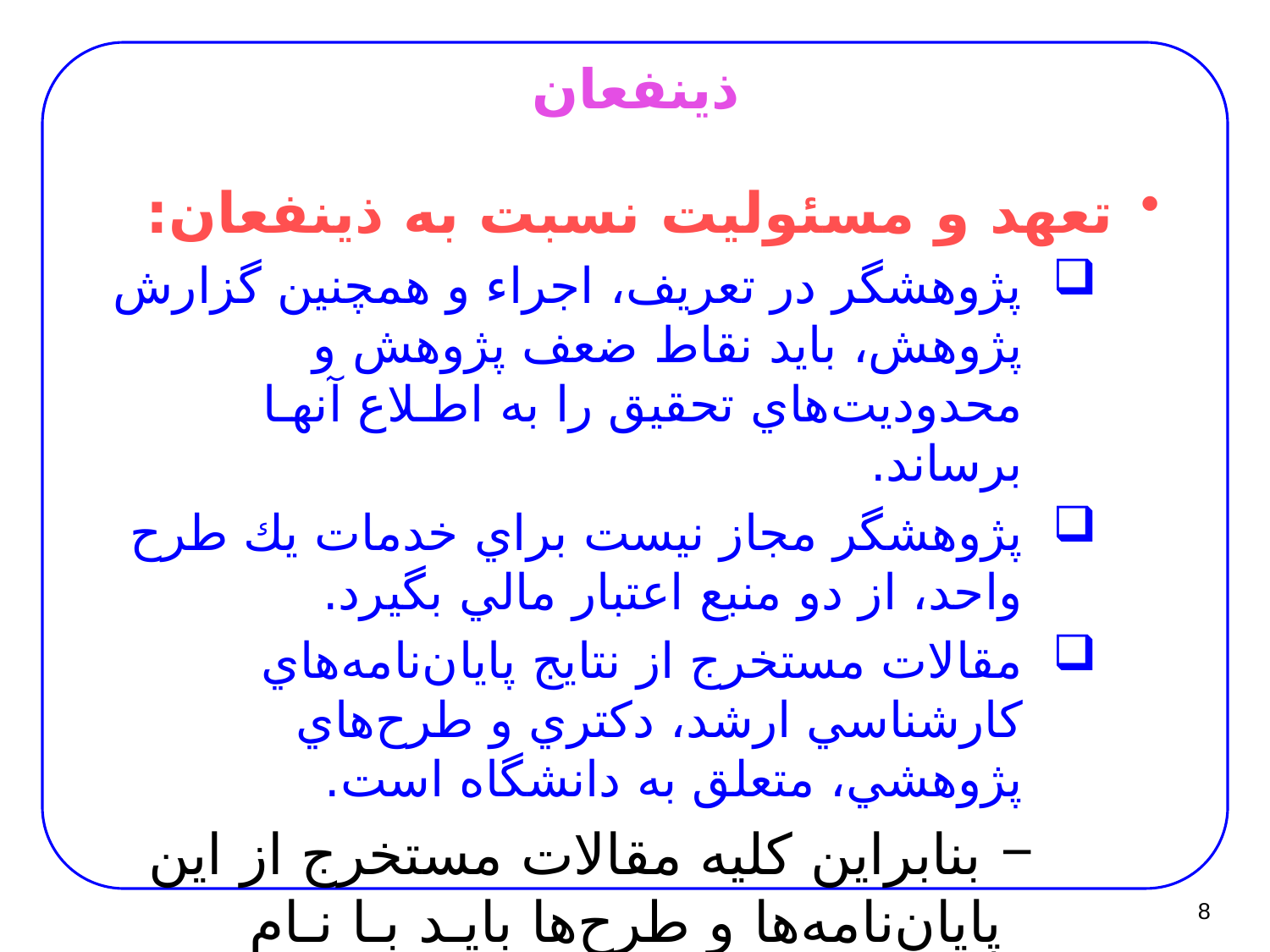

# ذینفعان
ﺗﻌﻬﺪ و ﻣﺴﺌﻮﻟﻴﺖ ﻧﺴﺒﺖ ﺑﻪ ذﻳﻨﻔﻌﺎن:
ﭘﮋوﻫﺸﮕﺮ در ﺗﻌﺮﻳﻒ، اﺟﺮاء و ﻫﻤﭽﻨﻴﻦ ﮔﺰارش ﭘﮋوﻫﺶ، ﺑﺎﻳﺪ ﻧﻘﺎط ﺿﻌﻒ ﭘﮋوﻫﺶ و ﻣﺤﺪودﻳﺖ‌ﻫﺎي ﺗﺤﻘﻴﻖ را ﺑﻪ اﻃـﻼع آﻧﻬـﺎ ﺑﺮﺳﺎﻧﺪ.
ﭘﮋوﻫﺸﮕﺮ ﻣﺠﺎز ﻧﻴﺴﺖ ﺑﺮاي ﺧﺪﻣﺎت ﻳﻚ ﻃﺮح واﺣﺪ، از دو ﻣﻨﺒﻊ اﻋﺘﺒﺎر ﻣﺎﻟﻲ ﺑﮕﻴﺮد.
ﻣﻘﺎﻻت ﻣﺴﺘﺨﺮج از ﻧﺘﺎﻳﺞ ﭘﺎﻳﺎن‌ناﻣﻪ‌ﻫﺎي ﻛﺎرﺷﻨﺎﺳﻲ ارﺷﺪ، دﻛﺘﺮي و ﻃﺮحﻫﺎي ﭘﮋوﻫﺸﻲ، ﻣﺘﻌﻠﻖ ﺑﻪ داﻧﺸﮕﺎه اﺳﺖ.
 ﺑﻨﺎﺑﺮاﻳﻦ ﻛﻠﻴﻪ ﻣﻘﺎﻻت ﻣﺴﺘﺨﺮج از اﻳﻦ ﭘﺎﻳﺎن‌ناﻣﻪﻫﺎ و ﻃﺮحﻫﺎ ﺑﺎﻳـﺪ ﺑـﺎ ﻧـﺎم داﻧـﺸﮕﺎه ﻣﺮﺑﻮﻃﻪ اﻧﺘﺸﺎر ﻳﺎﺑﻨﺪ.

8